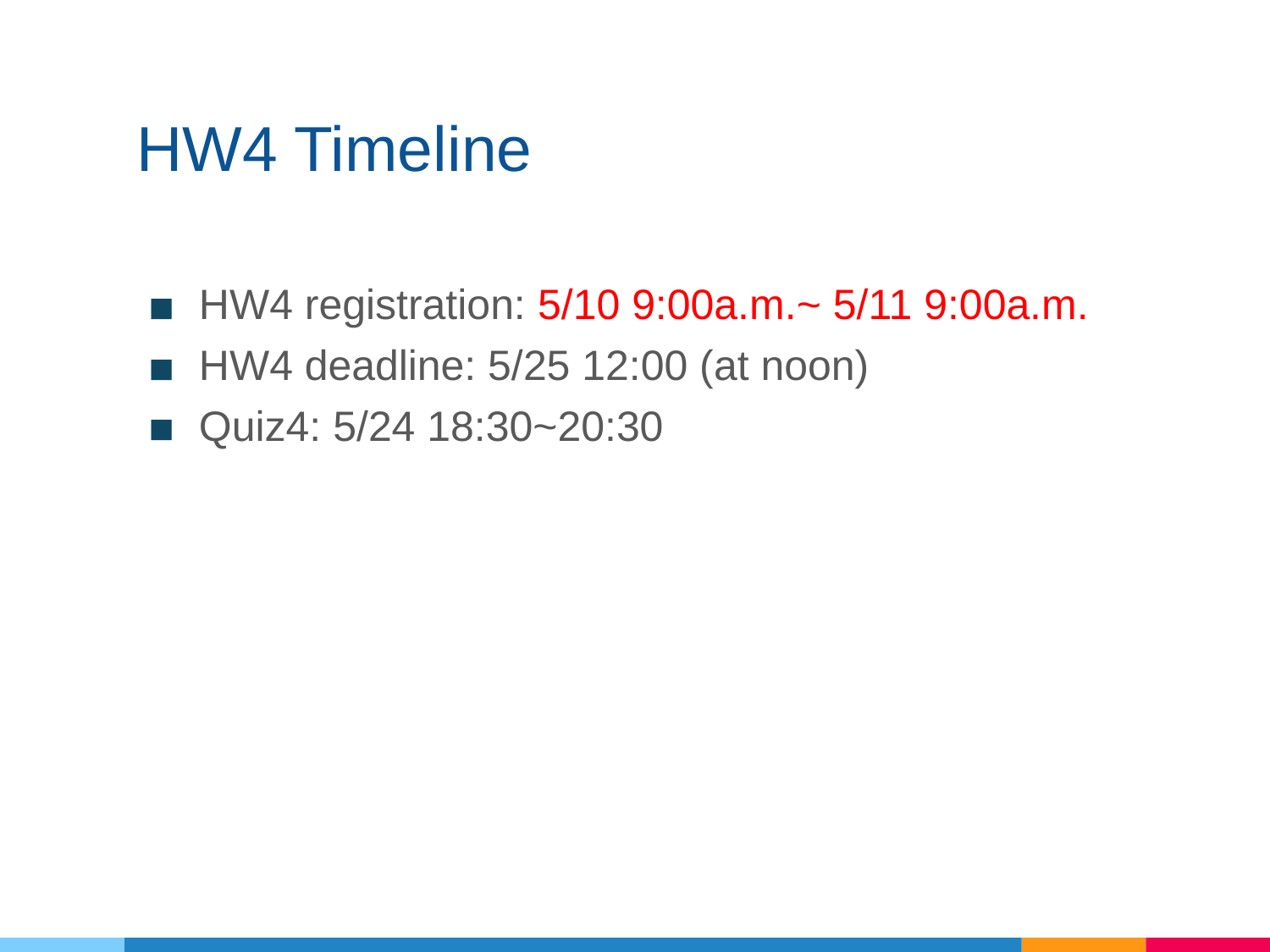

# HW4 Timeline
HW4 registration: 5/10 9:00a.m.~ 5/11 9:00a.m.
HW4 deadline: 5/25 12:00 (at noon)
Quiz4: 5/24 18:30~20:30